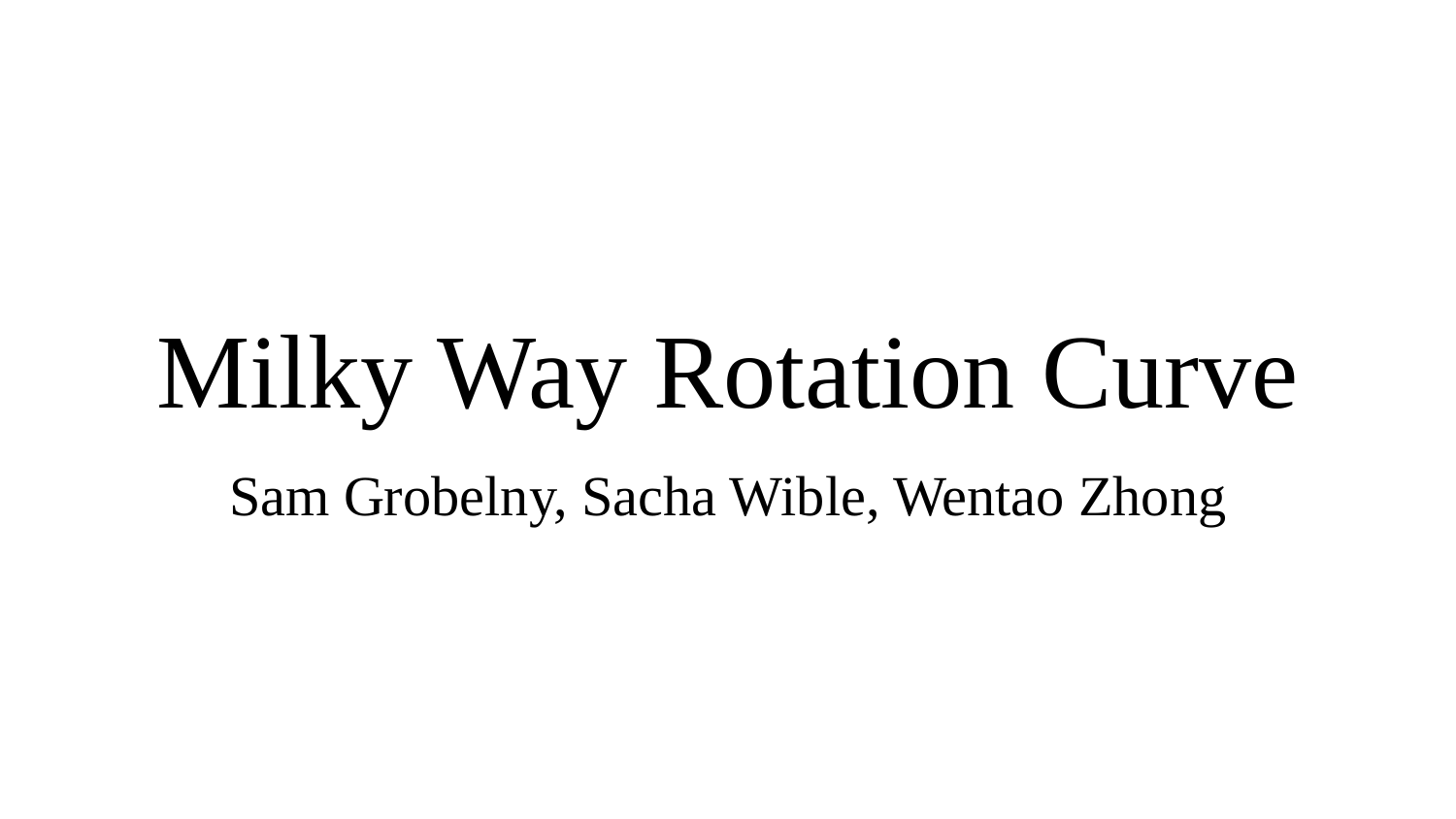

# Milky Way Rotation Curve
Sam Grobelny, Sacha Wible, Wentao Zhong